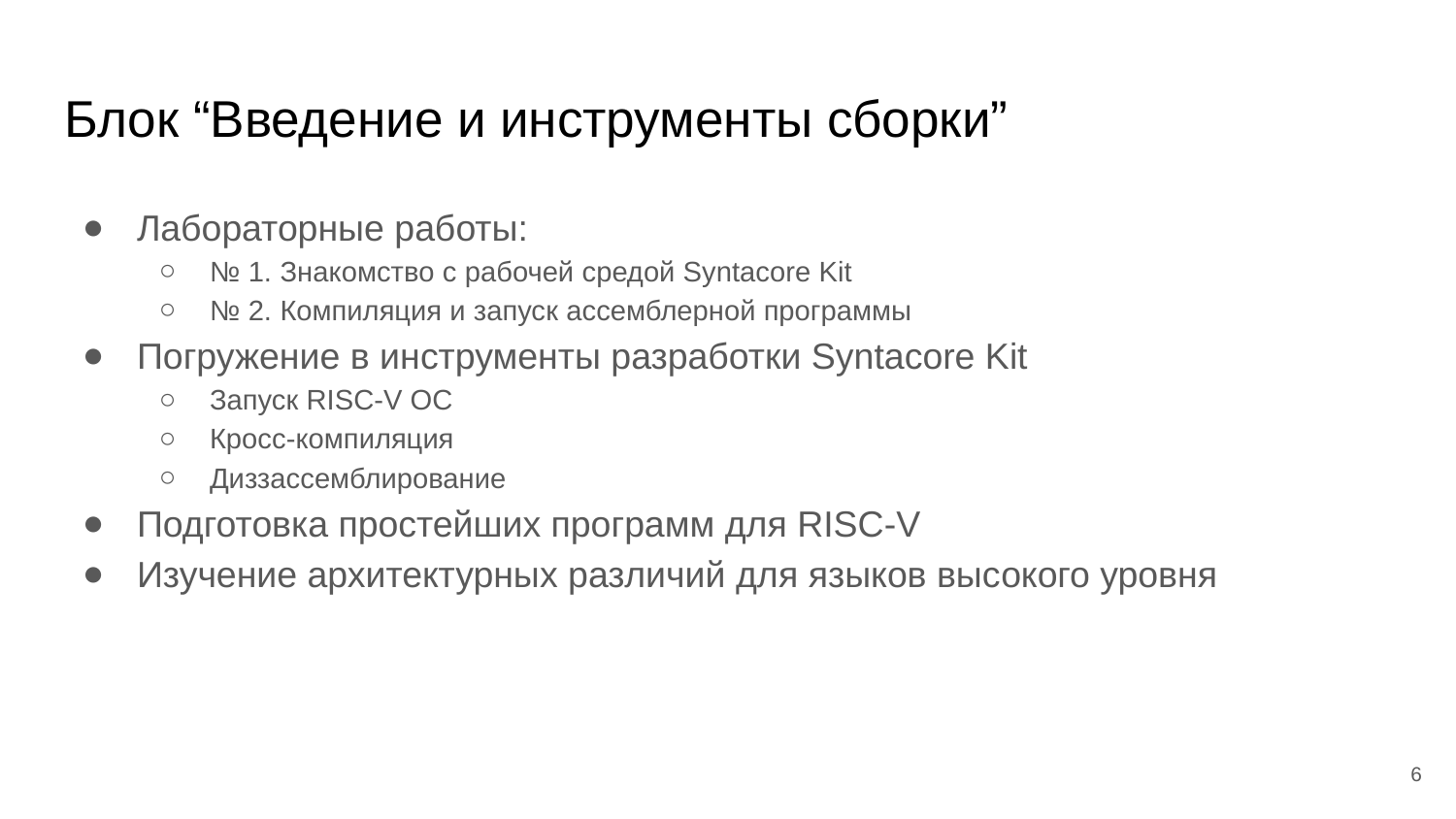

# Блок “Введение и инструменты сборки”
Лабораторные работы:
№ 1. Знакомство с рабочей средой Syntacore Kit
№ 2. Компиляция и запуск ассемблерной программы
Погружение в инструменты разработки Syntacore Kit
Запуск RISC-V ОС
Кросс-компиляция
Диззассемблирование
Подготовка простейших программ для RISC-V
Изучение архитектурных различий для языков высокого уровня
6